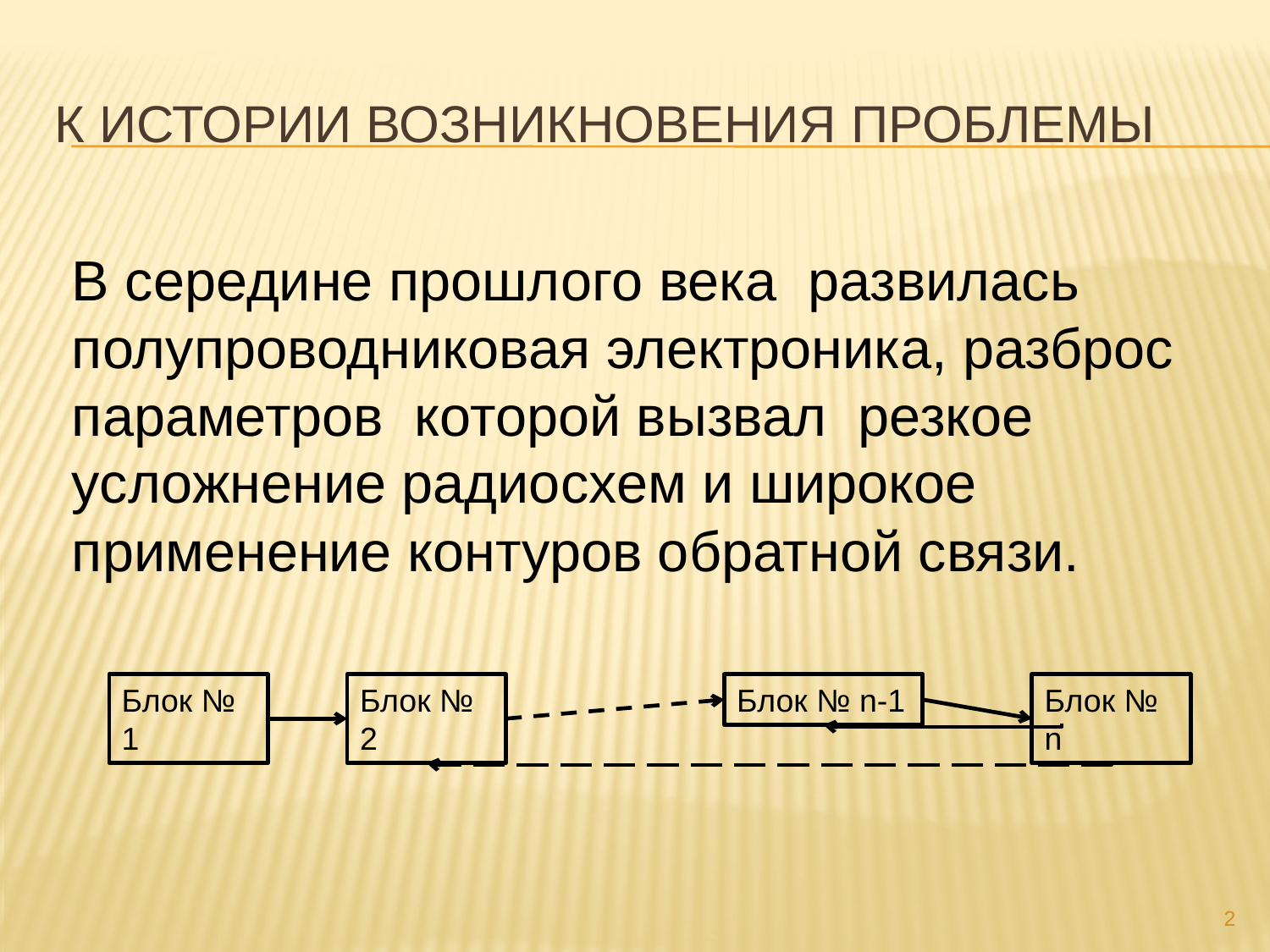

# К ИСТОРИИ ВОЗНИКНОВЕНИЯ ПРОБЛЕМЫ
В середине прошлого века  развилась полупроводниковая электроника, разброс параметров  которой вызвал  резкое усложнение радиосхем и широкое применение контуров обратной связи.
Блок № 1
Блок № 2
Блок № n-1
Блок № n
2